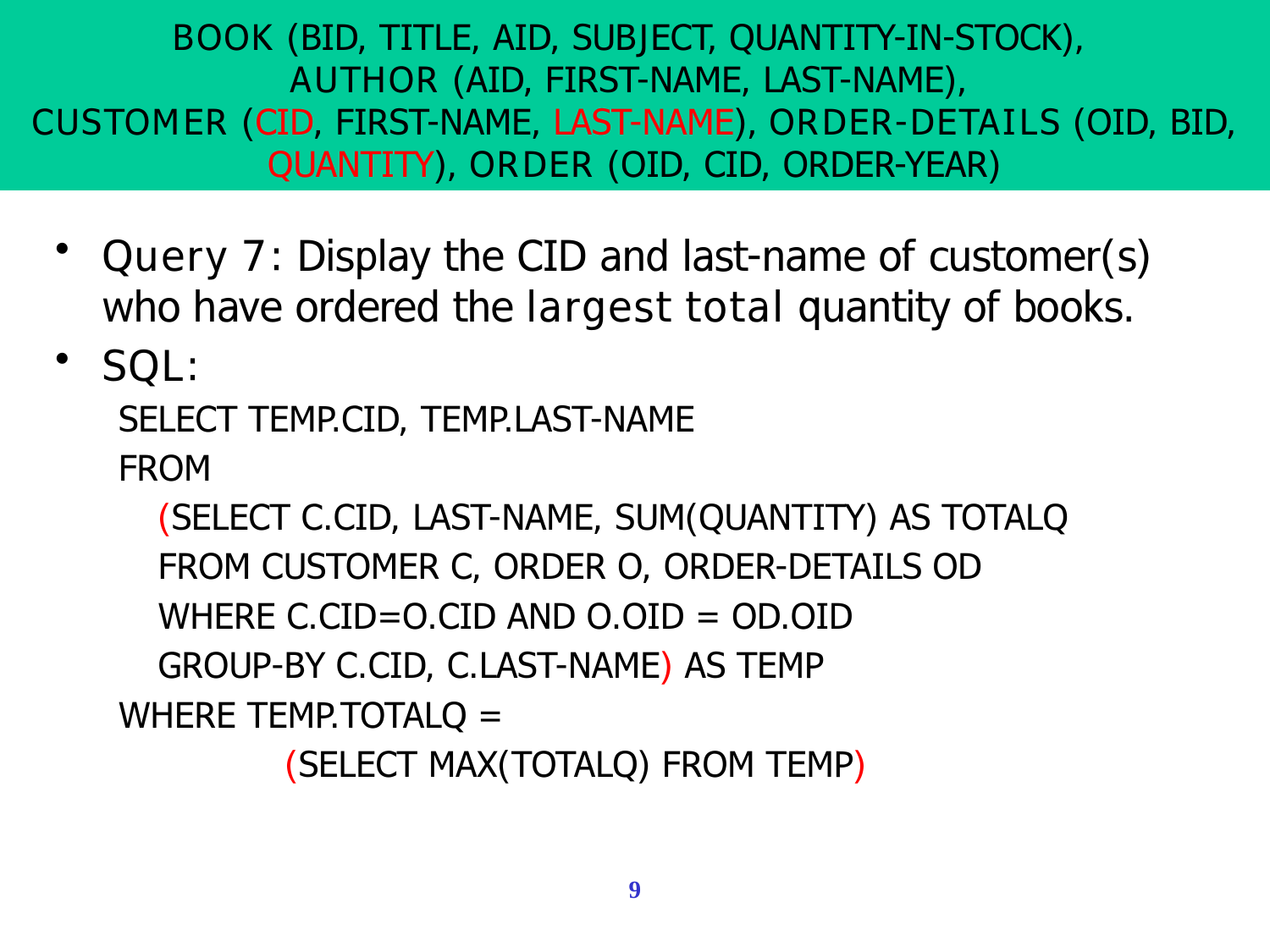

BOOK (BID, TITLE, AID, SUBJECT, QUANTITY-IN-STOCK),
AUTHOR (AID, FIRST-NAME, LAST-NAME),
CUSTOMER (CID, FIRST-NAME, LAST-NAME), ORDER-DETAILS (OID, BID, QUANTITY), ORDER (OID, CID, ORDER-YEAR)
Query 7: Display the CID and last-name of customer(s) who have ordered the largest total quantity of books.
SQL:
SELECT TEMP.CID, TEMP.LAST-NAME
FROM
	(SELECT C.CID, LAST-NAME, SUM(QUANTITY) AS TOTALQ
	FROM CUSTOMER C, ORDER O, ORDER-DETAILS OD
	WHERE C.CID=O.CID AND O.OID = OD.OID
	GROUP-BY C.CID, C.LAST-NAME) AS TEMP
WHERE TEMP.TOTALQ =
		(SELECT MAX(TOTALQ) FROM TEMP)
9